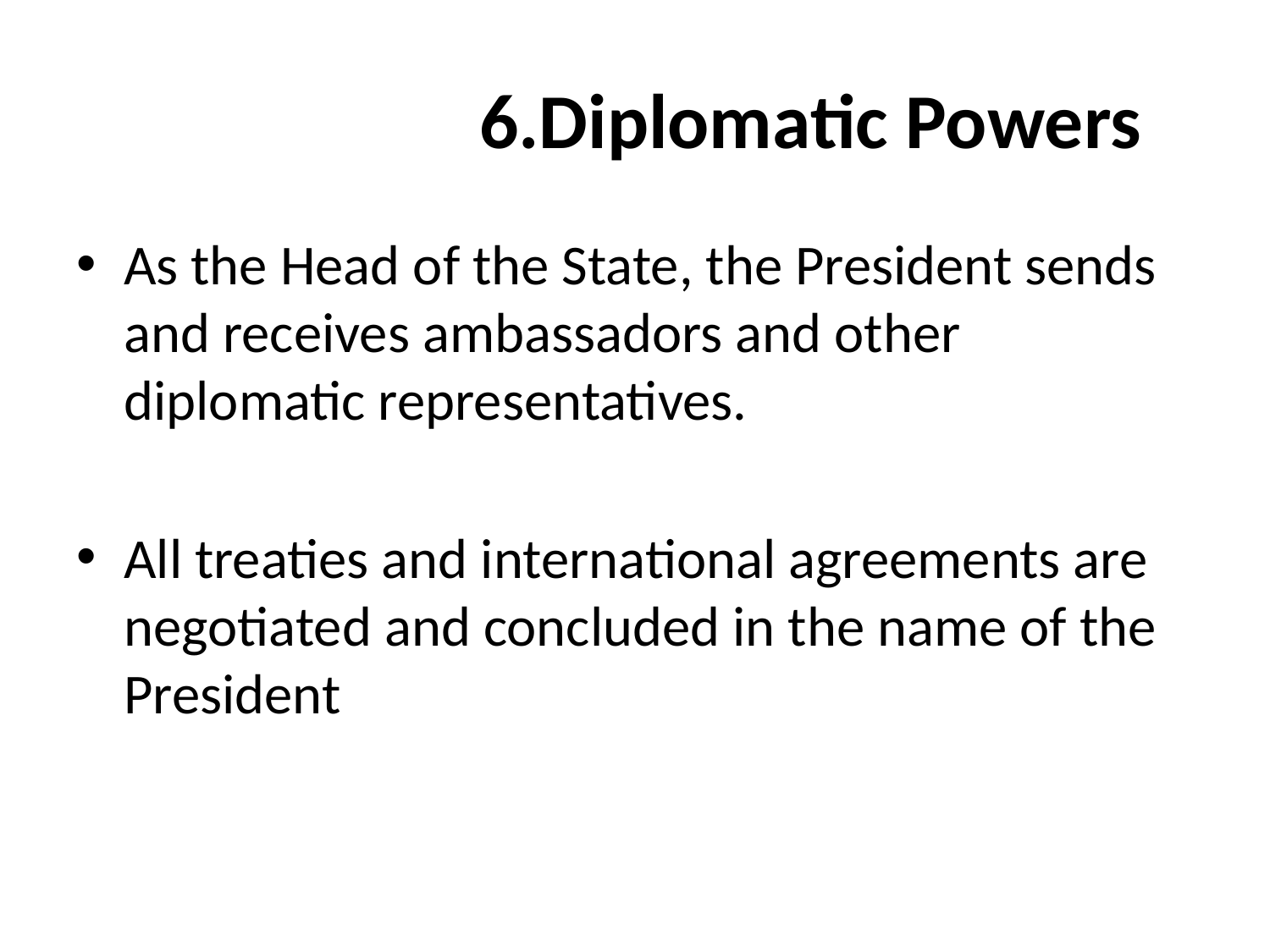

# 6.Diplomatic Powers
As the Head of the State, the President sends and receives ambassadors and other diplomatic representatives.

All treaties and international agreements are negotiated and concluded in the name of the President